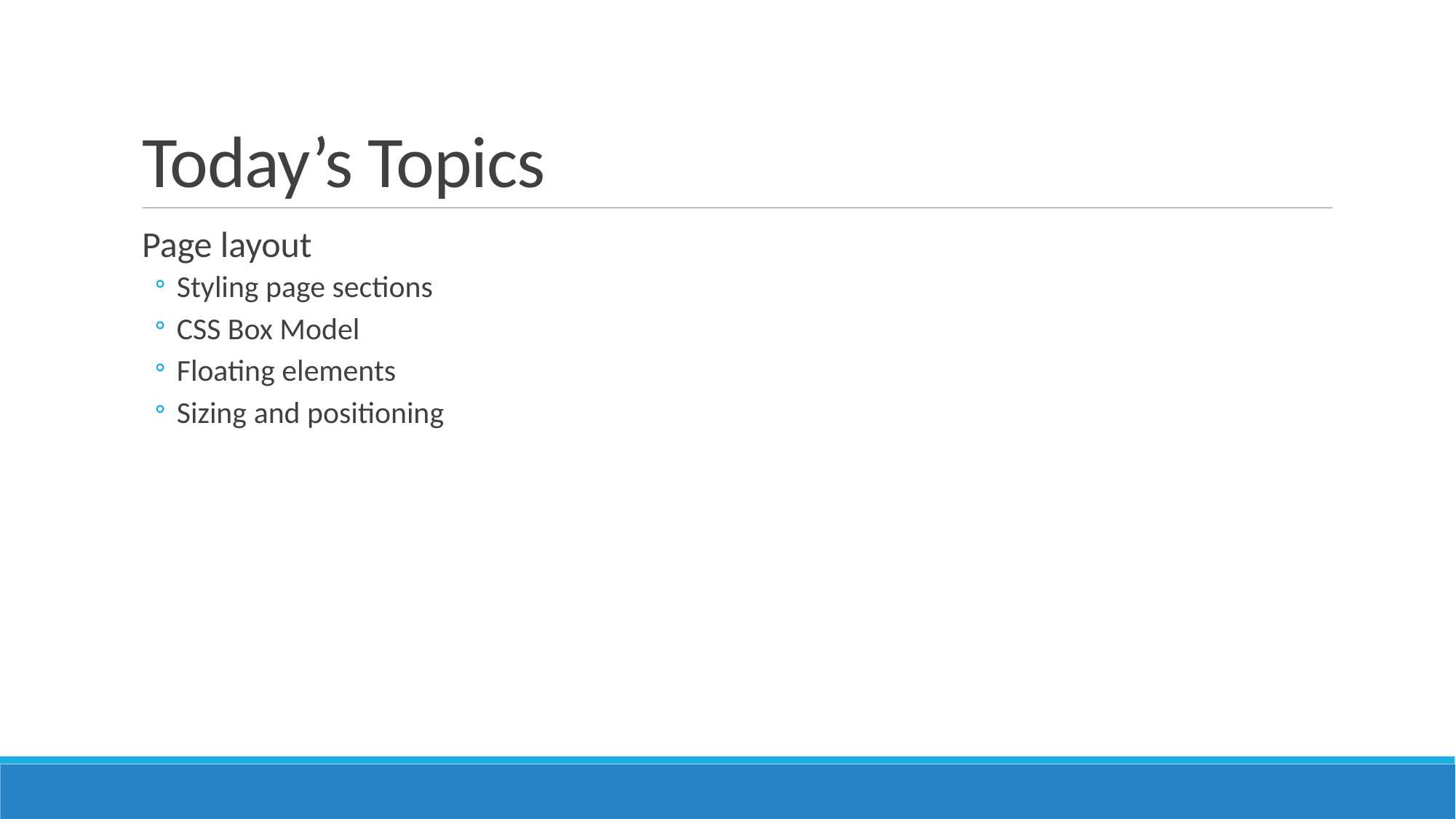

# Today’s Topics
Page layout
Styling page sections
CSS Box Model
Floating elements
Sizing and positioning